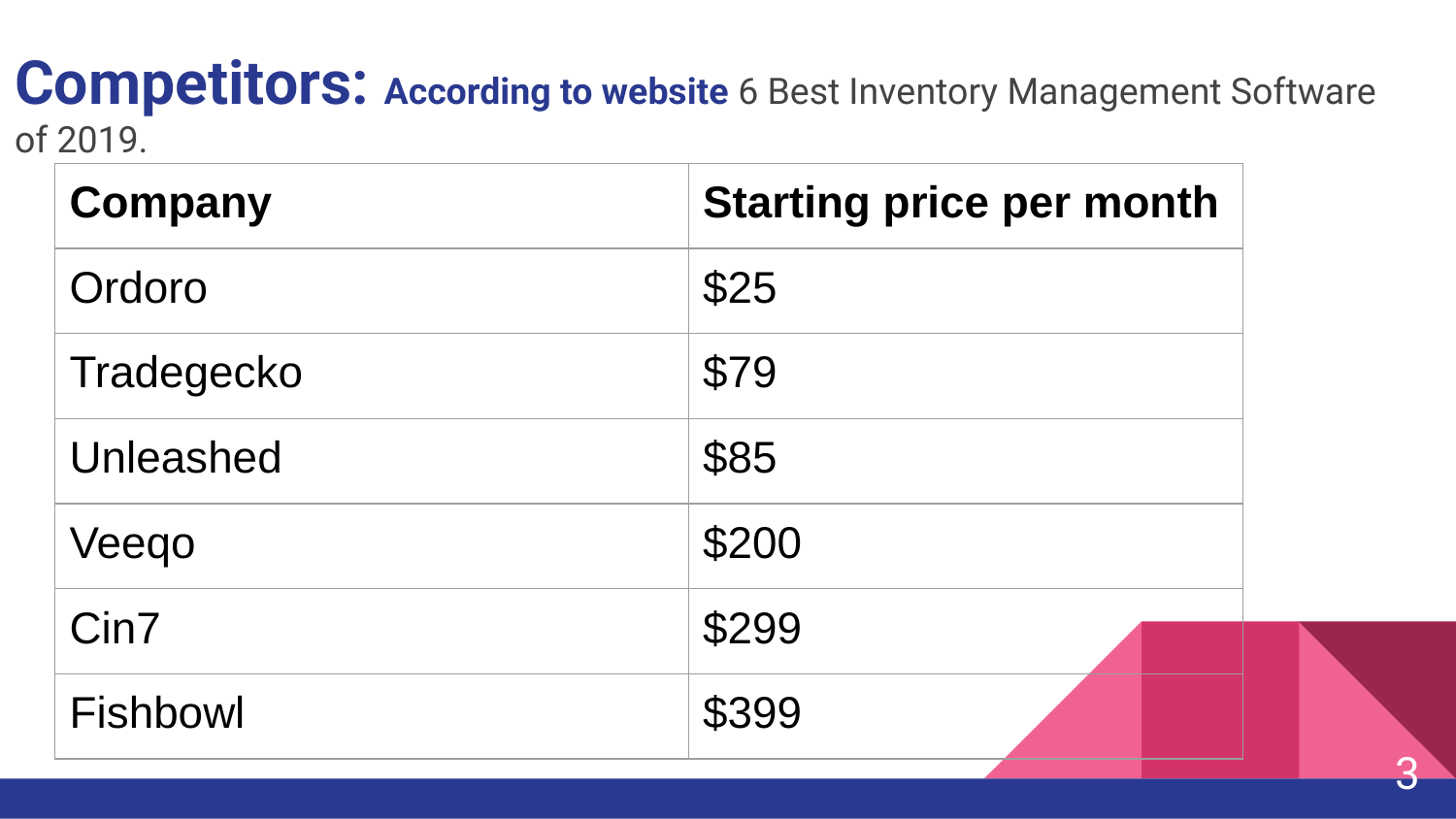

# Competitors: According to website 6 Best Inventory Management Software of 2019.
| Company | Starting price per month |
| --- | --- |
| Ordoro | $25 |
| Tradegecko | $79 |
| Unleashed | $85 |
| Veeqo | $200 |
| Cin7 | $299 |
| Fishbowl | $399 |
3